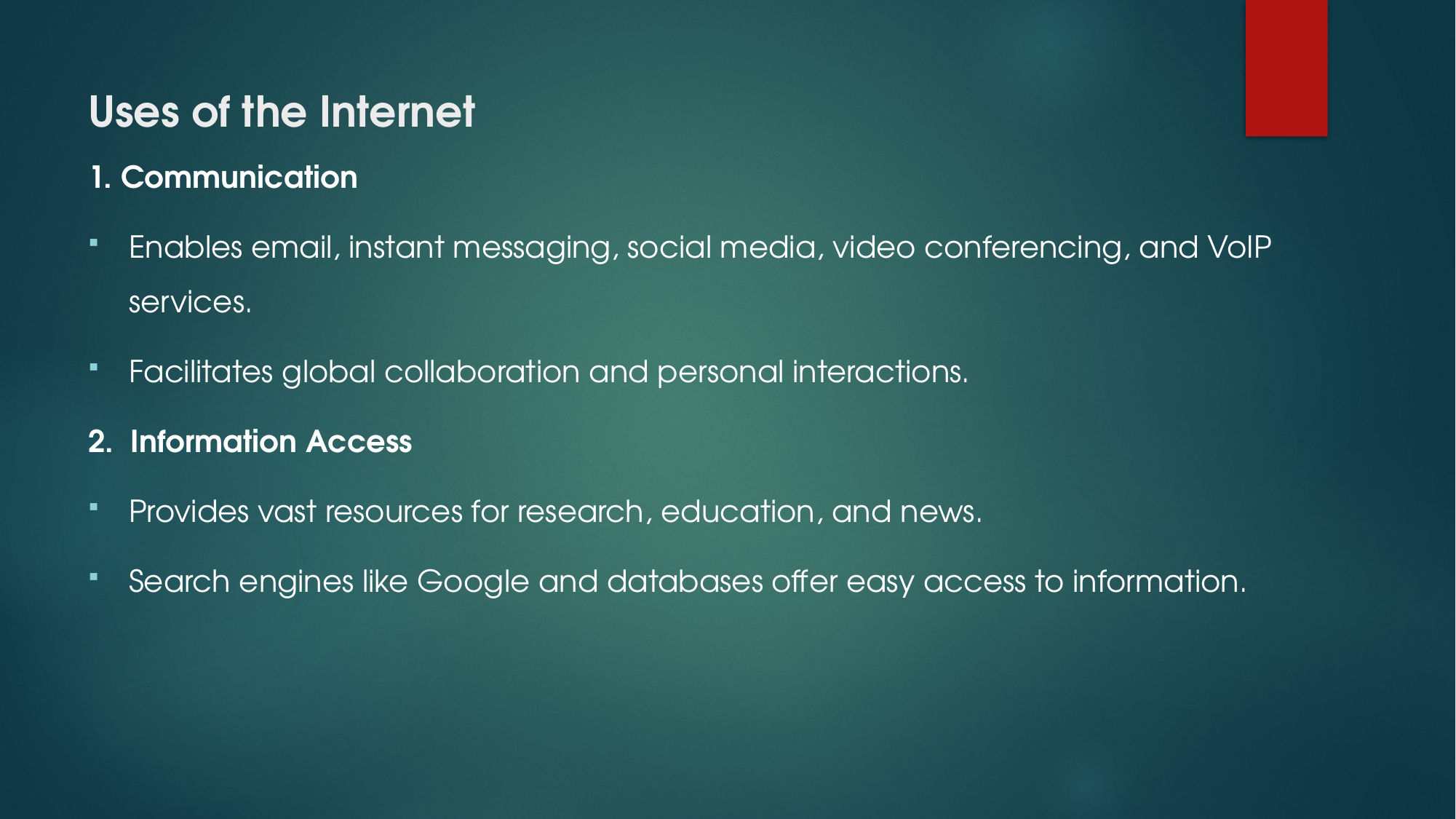

# Uses of the Internet
1. Communication
Enables email, instant messaging, social media, video conferencing, and VoIP services.
Facilitates global collaboration and personal interactions.
2.  Information Access
Provides vast resources for research, education, and news.
Search engines like Google and databases offer easy access to information.